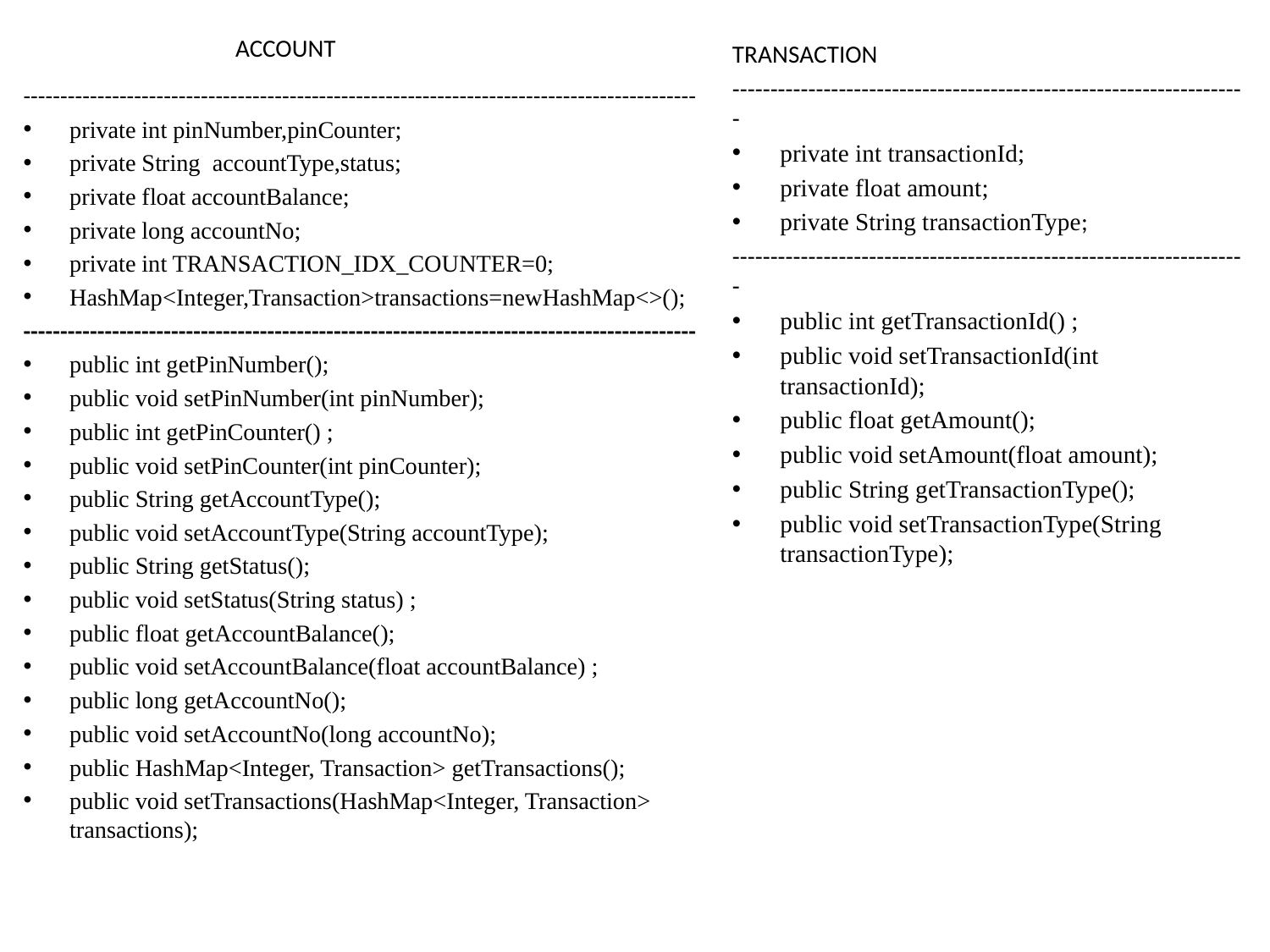

# ACCOUNT
TRANSACTION
--------------------------------------------------------------------
private int transactionId;
private float amount;
private String transactionType;
--------------------------------------------------------------------
public int getTransactionId() ;
public void setTransactionId(int transactionId);
public float getAmount();
public void setAmount(float amount);
public String getTransactionType();
public void setTransactionType(String transactionType);

-------------------------------------------------------------------------------------------
private int pinNumber,pinCounter;
private String  accountType,status;
private float accountBalance;
private long accountNo;
private int TRANSACTION_IDX_COUNTER=0;
HashMap<Integer,Transaction>transactions=newHashMap<>();
-------------------------------------------------------------------------------------------
public int getPinNumber();
public void setPinNumber(int pinNumber);
public int getPinCounter() ;
public void setPinCounter(int pinCounter);
public String getAccountType();
public void setAccountType(String accountType);
public String getStatus();
public void setStatus(String status) ;
public float getAccountBalance();
public void setAccountBalance(float accountBalance) ;
public long getAccountNo();
public void setAccountNo(long accountNo);
public HashMap<Integer, Transaction> getTransactions();
public void setTransactions(HashMap<Integer, Transaction> transactions);